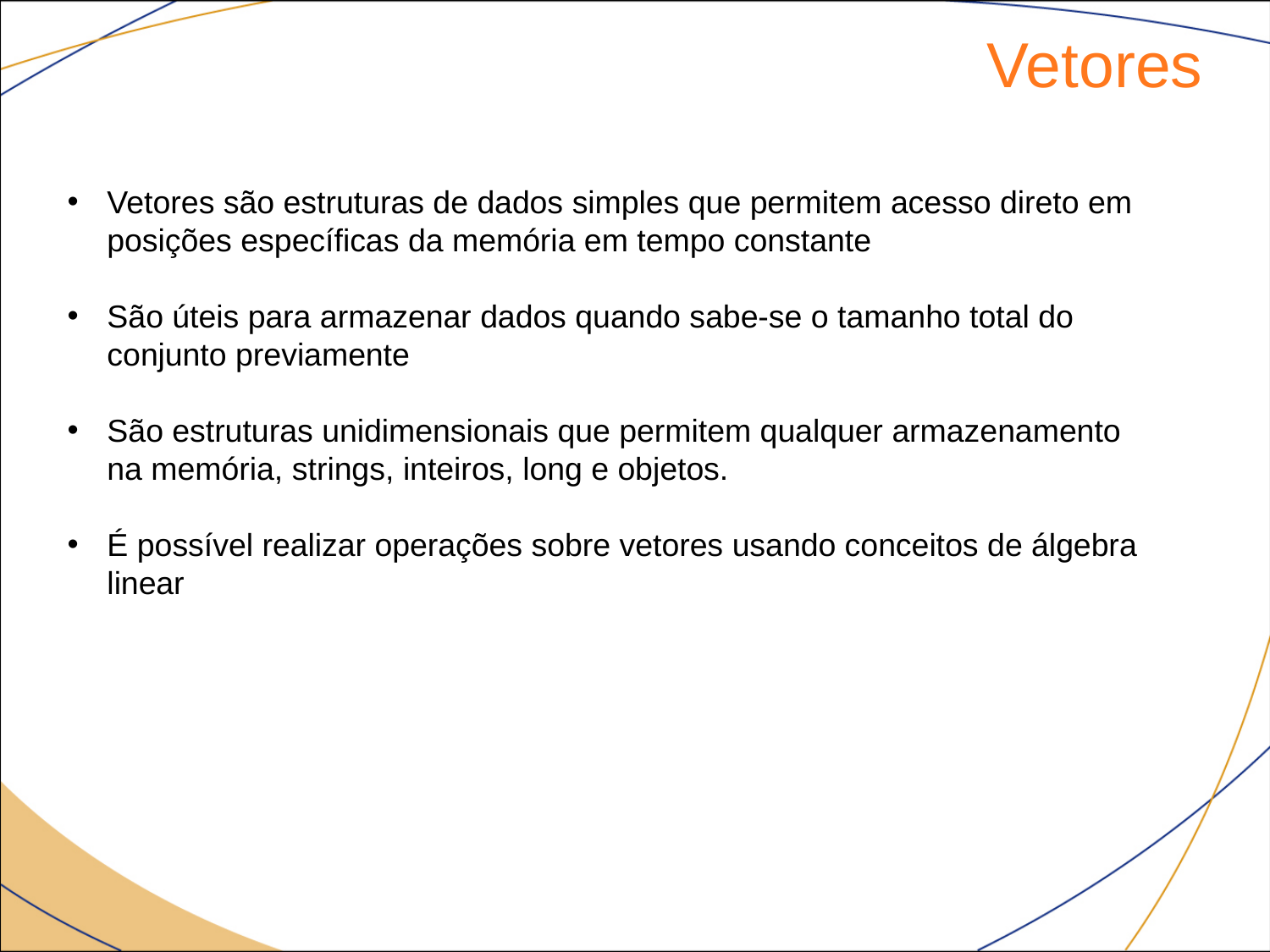

Vetores
Vetores são estruturas de dados simples que permitem acesso direto em posições específicas da memória em tempo constante

São úteis para armazenar dados quando sabe-se o tamanho total do conjunto previamente

São estruturas unidimensionais que permitem qualquer armazenamento na memória, strings, inteiros, long e objetos.

É possível realizar operações sobre vetores usando conceitos de álgebra linear